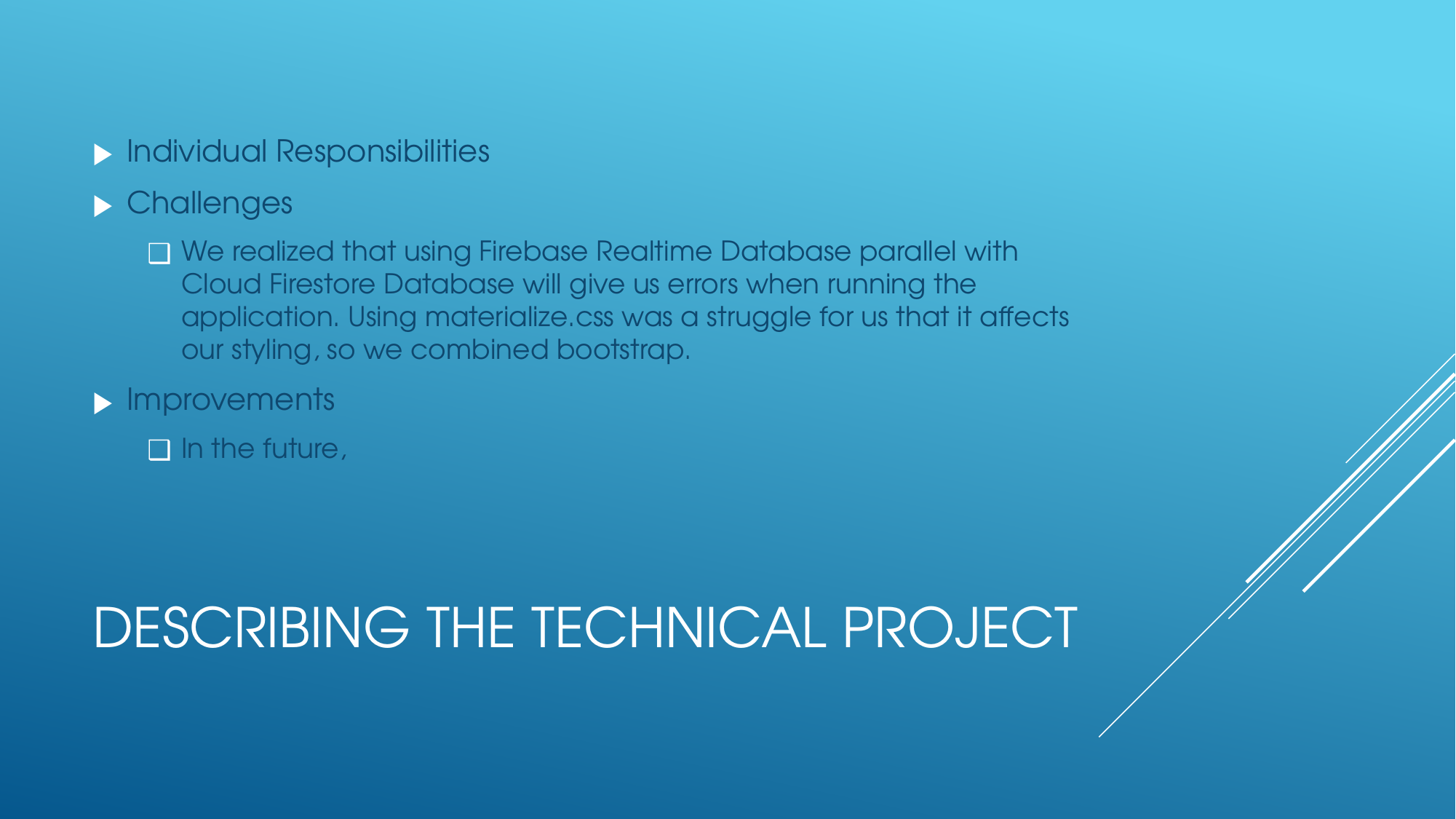

Individual Responsibilities
Challenges
We realized that using Firebase Realtime Database parallel with Cloud Firestore Database will give us errors when running the application. Using materialize.css was a struggle for us that it affects our styling, so we combined bootstrap.
Improvements
In the future,
# DESCRIBING THE TECHNICAL PROJECT